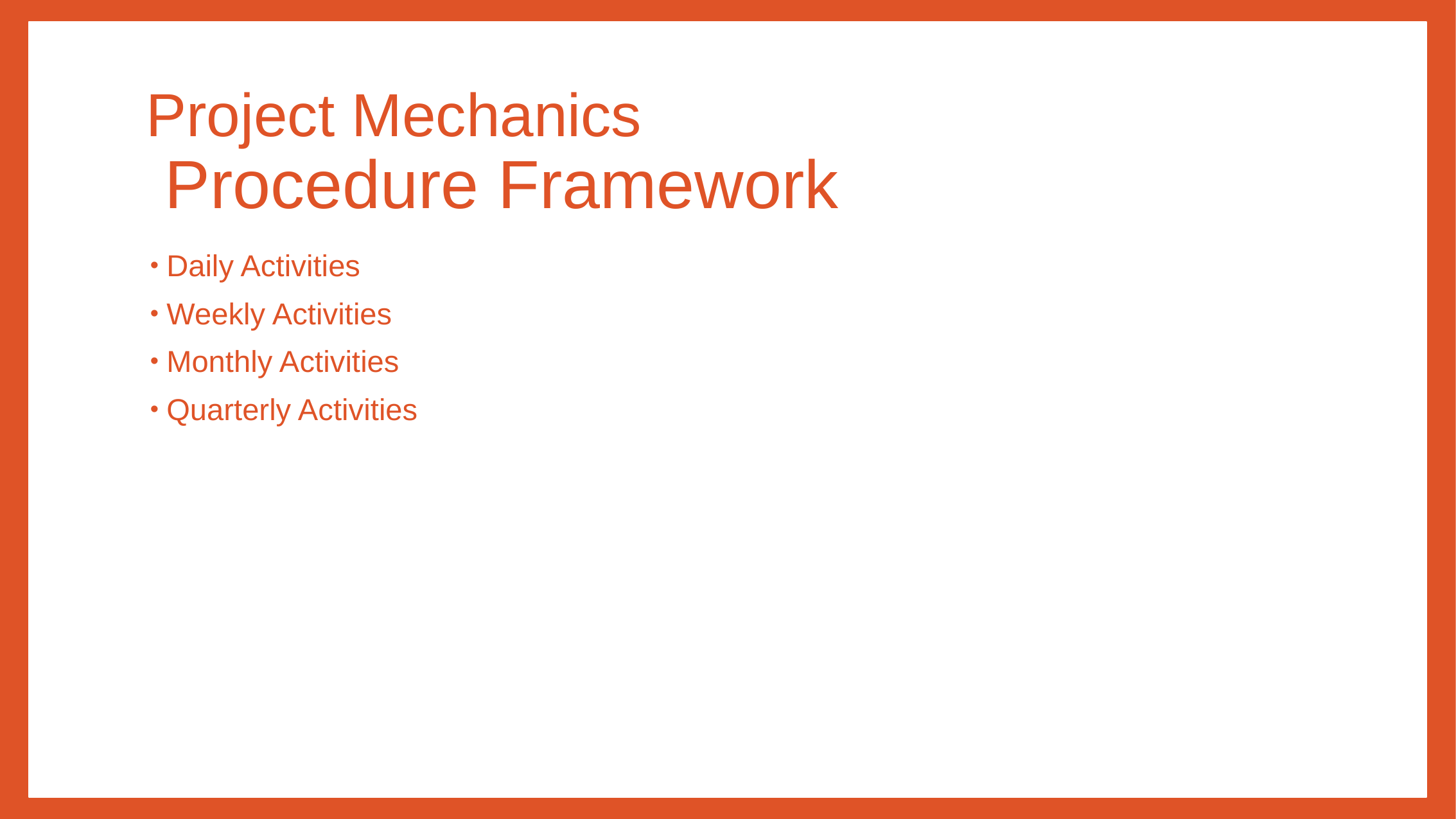

# Project Mechanics Procedure Framework
Daily Activities
Weekly Activities
Monthly Activities
Quarterly Activities